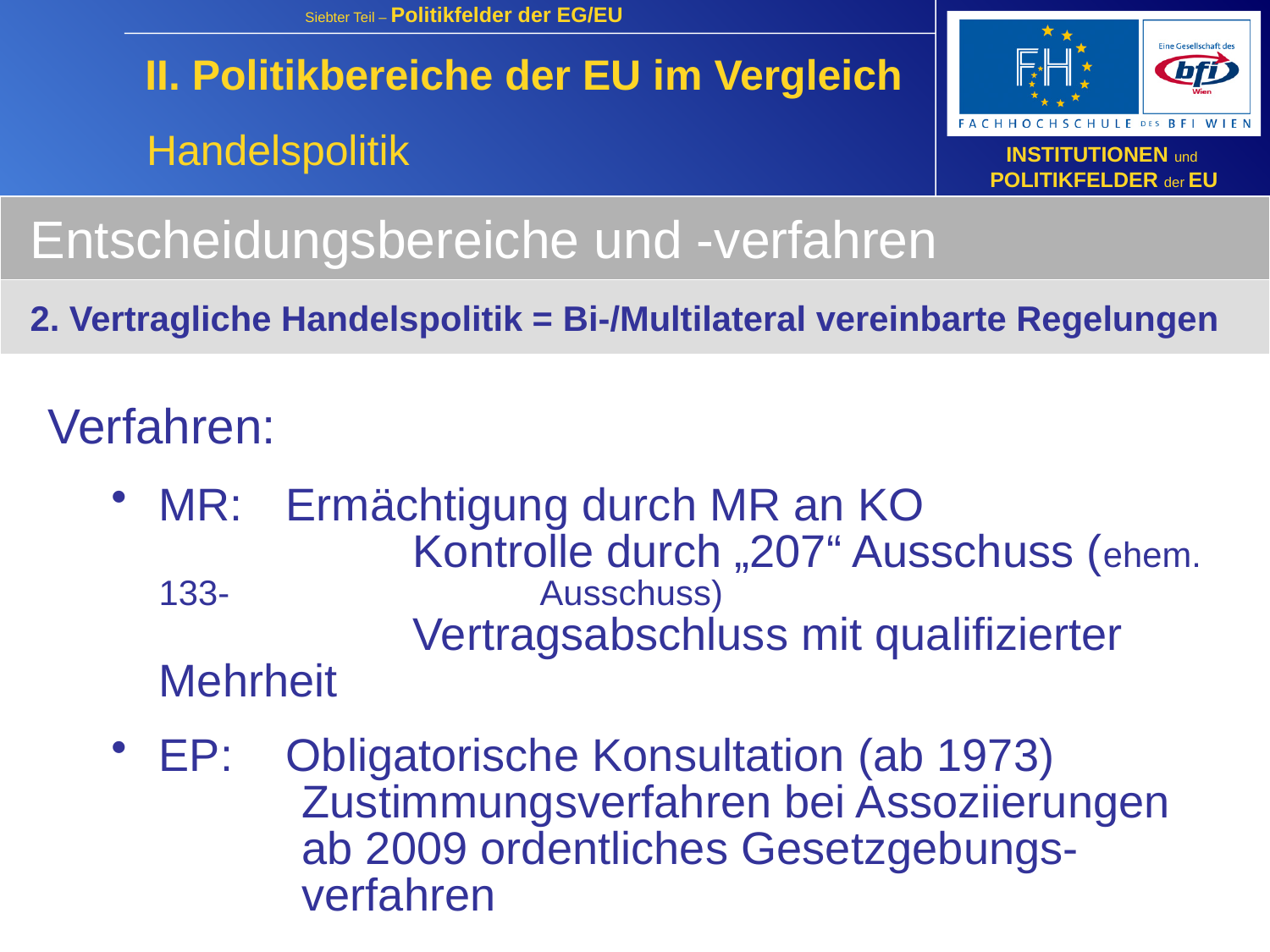

II. Politikbereiche der EU im Vergleich
Handelspolitik

Entscheidungsbereiche und -verfahren

2. Vertragliche Handelspolitik = Bi-/Multilateral vereinbarte Regelungen
Verfahren:
MR: 	Ermächtigung durch MR an KO
		Kontrolle durch „207“ Ausschuss (ehem. 133-			Ausschuss)
		Vertragsabschluss mit qualifizierter Mehrheit
EP: 	Obligatorische Konsultation (ab 1973)
               Zustimmungsverfahren bei Assoziierungen
               ab 2009 ordentliches Gesetzgebungs-
               verfahren